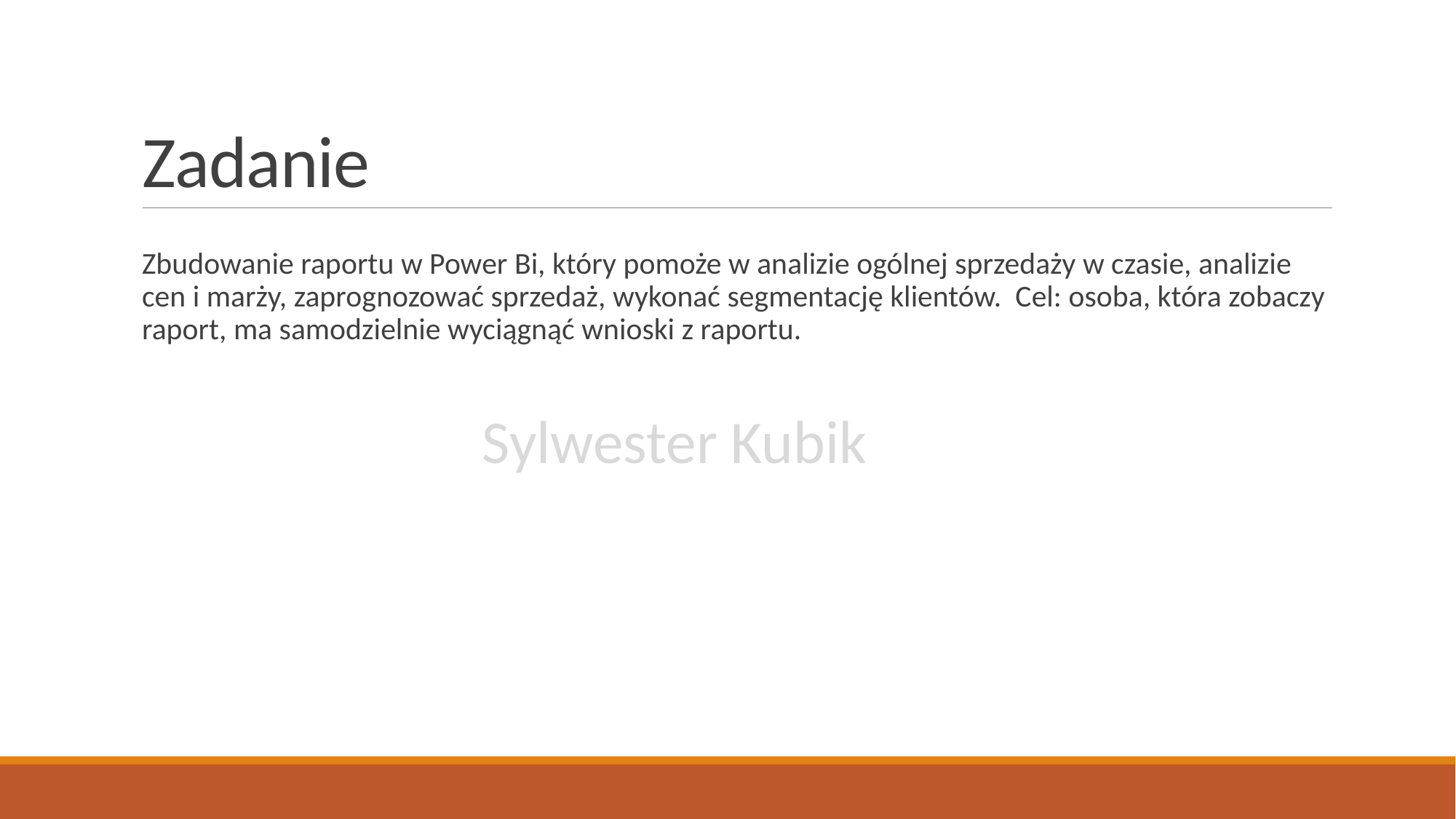

# Zadanie
Zbudowanie raportu w Power Bi, który pomoże w analizie ogólnej sprzedaży w czasie, analizie cen i marży, zaprognozować sprzedaż, wykonać segmentację klientów.  Cel: osoba, która zobaczy raport, ma samodzielnie wyciągnąć wnioski z raportu.